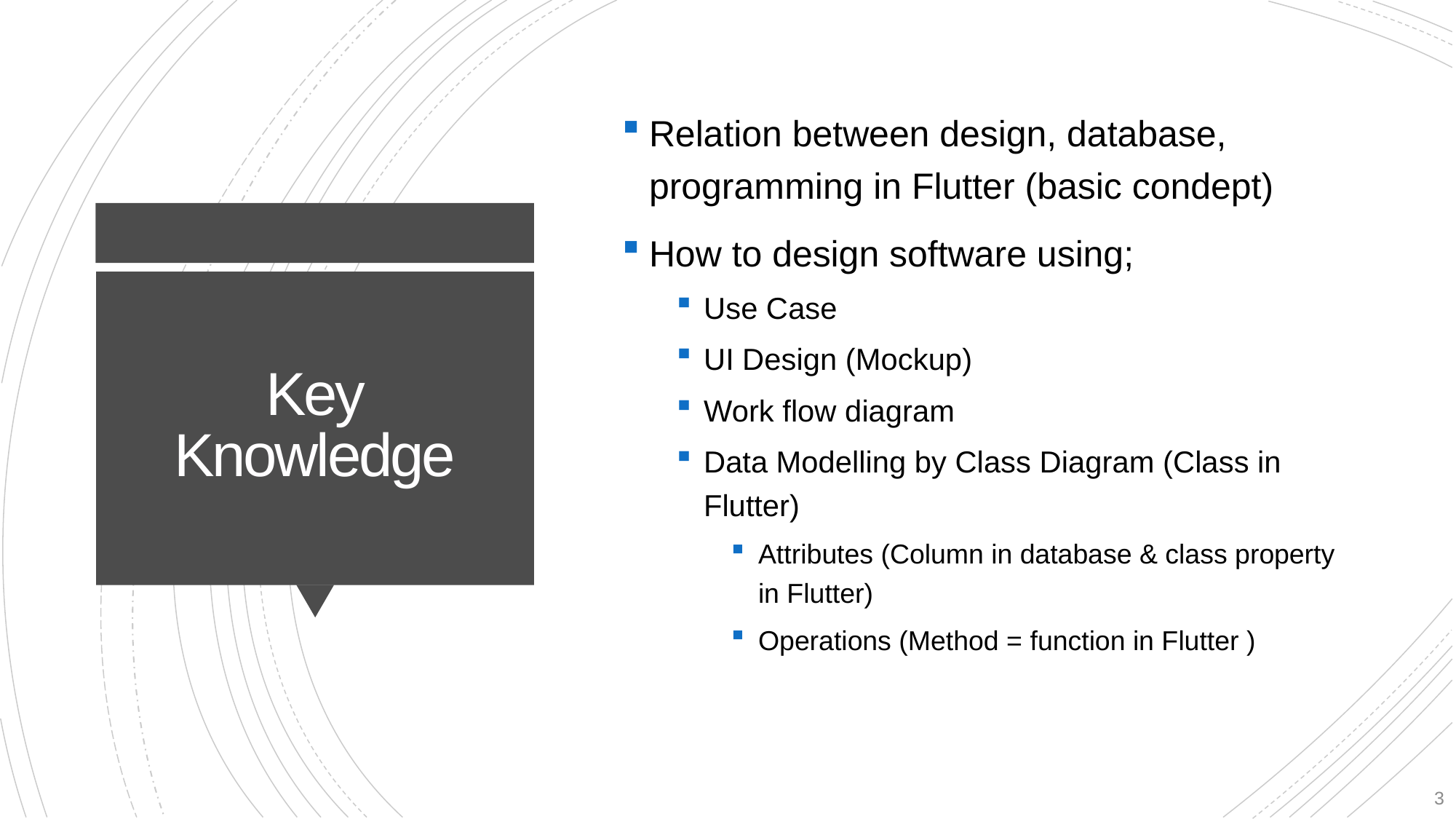

Relation between design, database, programming in Flutter (basic condept)
How to design software using;
Use Case
UI Design (Mockup)
Work flow diagram
Data Modelling by Class Diagram (Class in Flutter)
Attributes (Column in database & class property in Flutter)
Operations (Method = function in Flutter )

# Key Knowledge
3